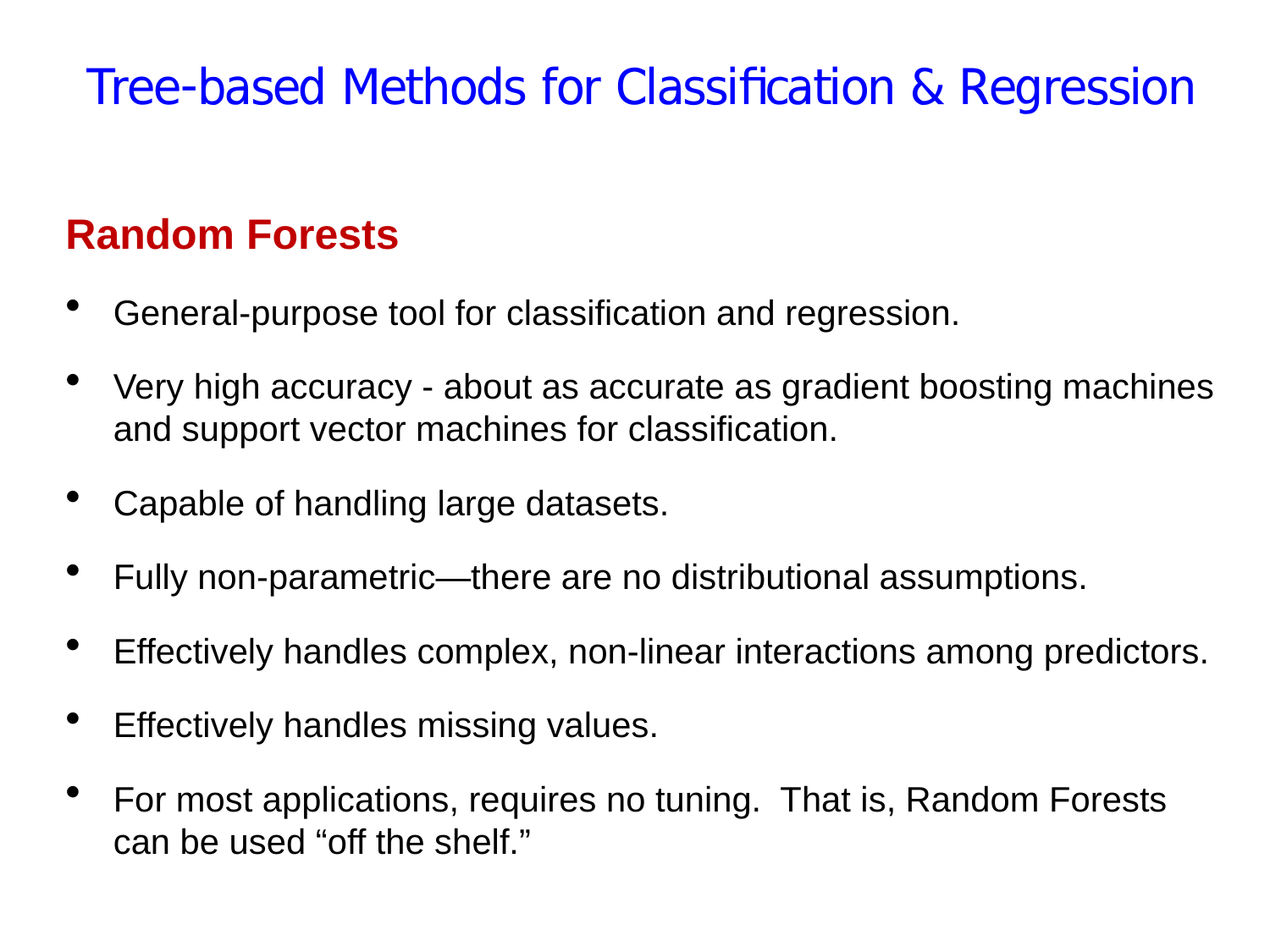

# Tree-based Methods for Classification & Regression
Random Forests

General-purpose tool for classification and regression.

Very high accuracy - about as accurate as gradient boosting machines and support vector machines for classification.

Capable of handling large datasets.

Fully non-parametric—there are no distributional assumptions.

Effectively handles complex, non-linear interactions among predictors.

Effectively handles missing values.

For most applications, requires no tuning.  That is, Random Forests can be used “off the shelf.”